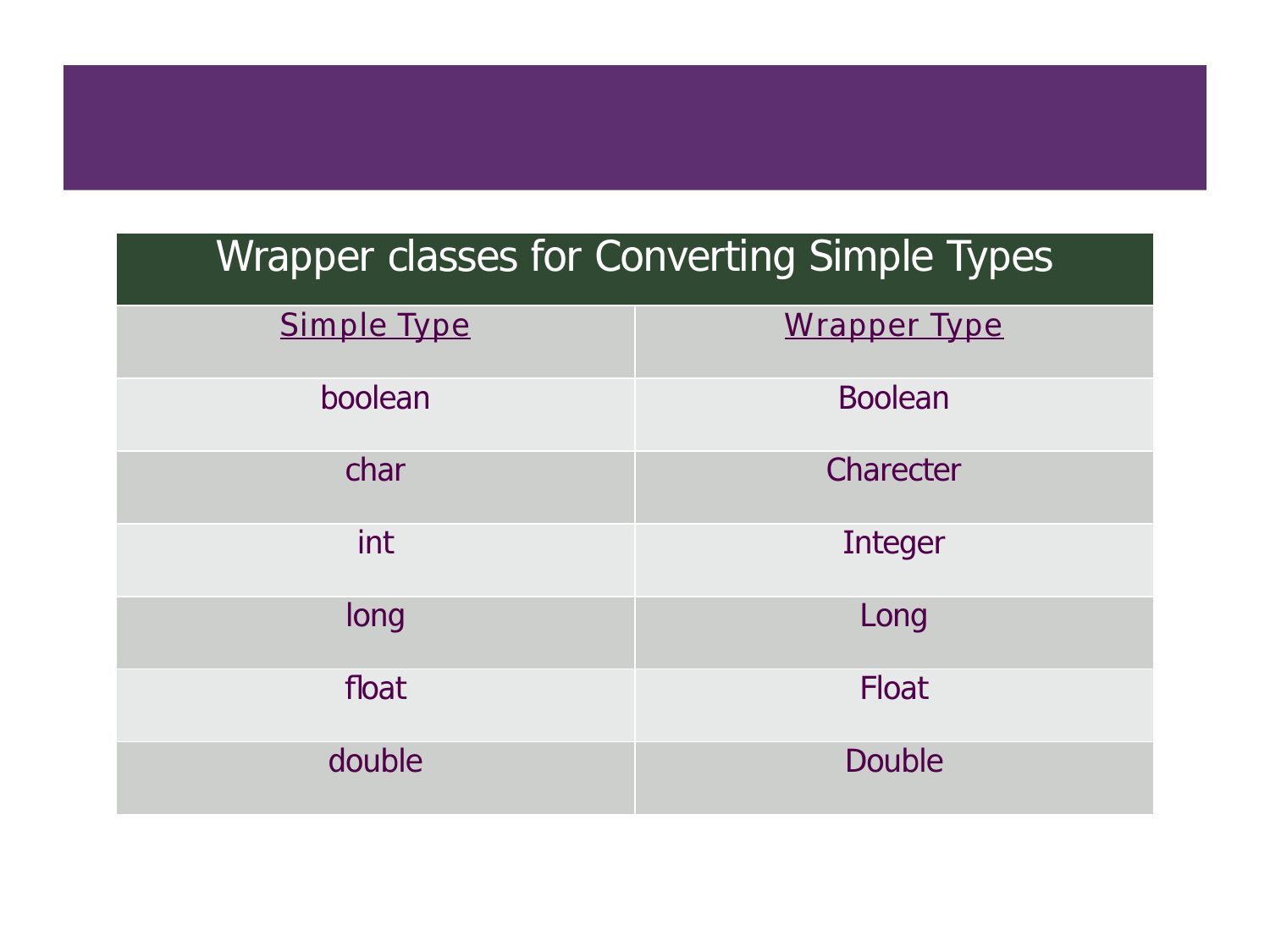

#
| Wrapper classes for Converting Simple Types |  |
| --- | --- |
| Simple Type | Wrapper Type |
| boolean | Boolean |
| char | Charecter |
| int | Integer |
| long | Long |
| float | Float |
| double | Double |